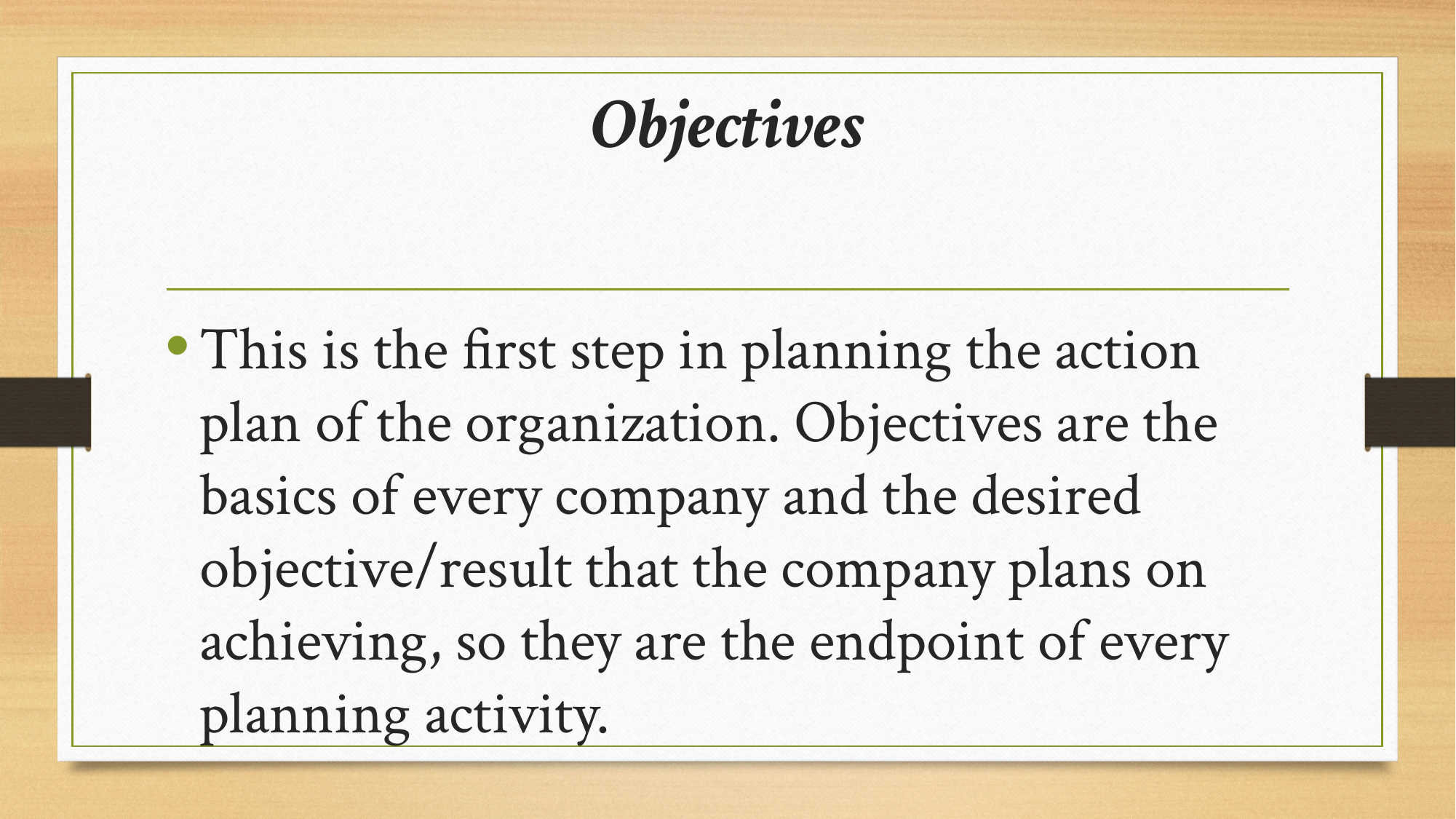

# Objectives
This is the first step in planning the action plan of the organization. Objectives are the basics of every company and the desired objective/result that the company plans on achieving, so they are the endpoint of every planning activity.